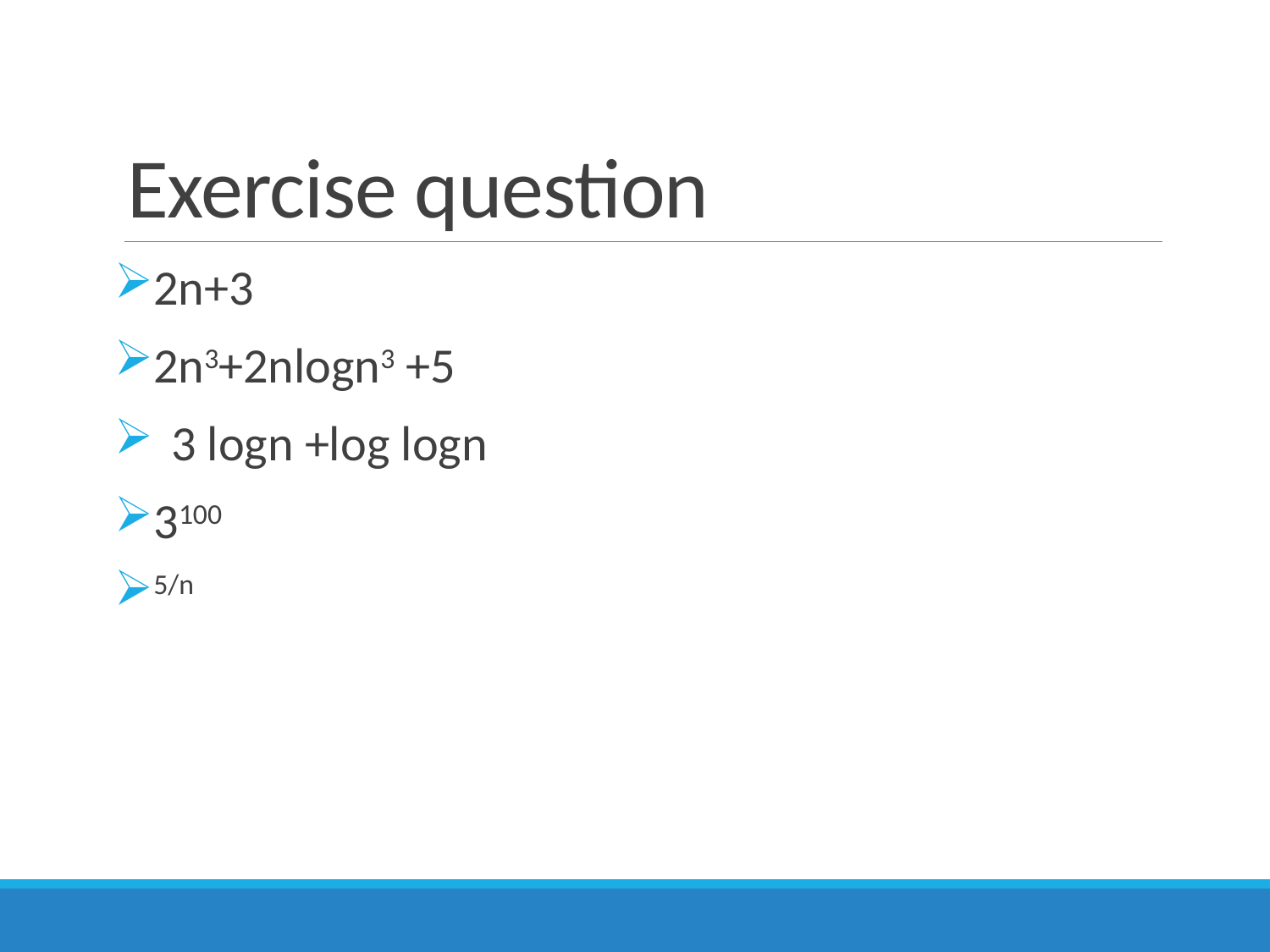

# Exercise question
2n+3
2n3+2nlogn3 +5
  3 logn +log logn
3100
5/n